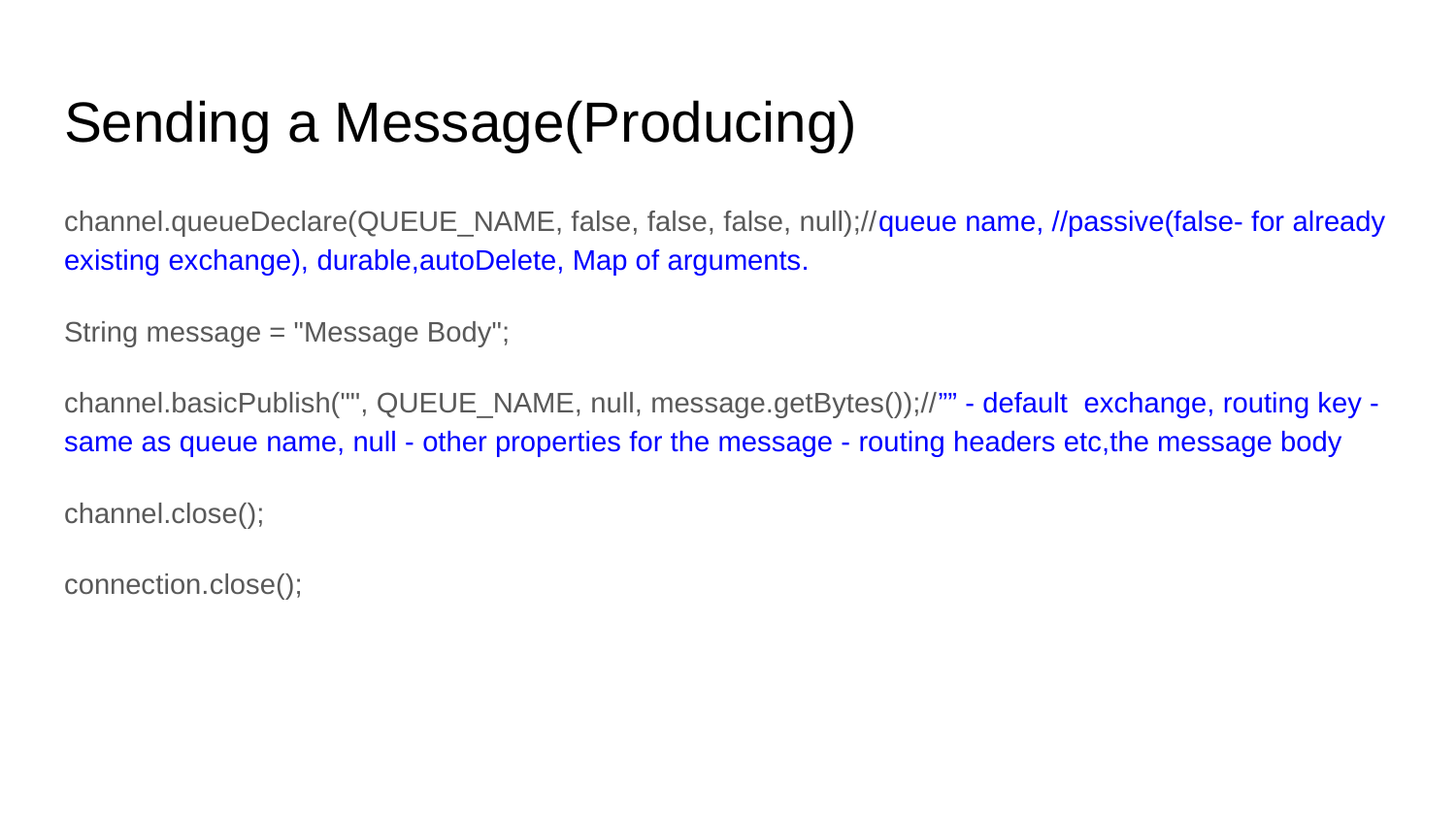

# Sending a Message(Producing)
channel.queueDeclare(QUEUE_NAME, false, false, false, null);//queue name, //passive(false- for already existing exchange), durable,autoDelete, Map of arguments.
String message = "Message Body";
channel.basicPublish("", QUEUE_NAME, null, message.getBytes());//”” - default  exchange, routing key - same as queue name, null - other properties for the message - routing headers etc,the message body
channel.close();
connection.close();